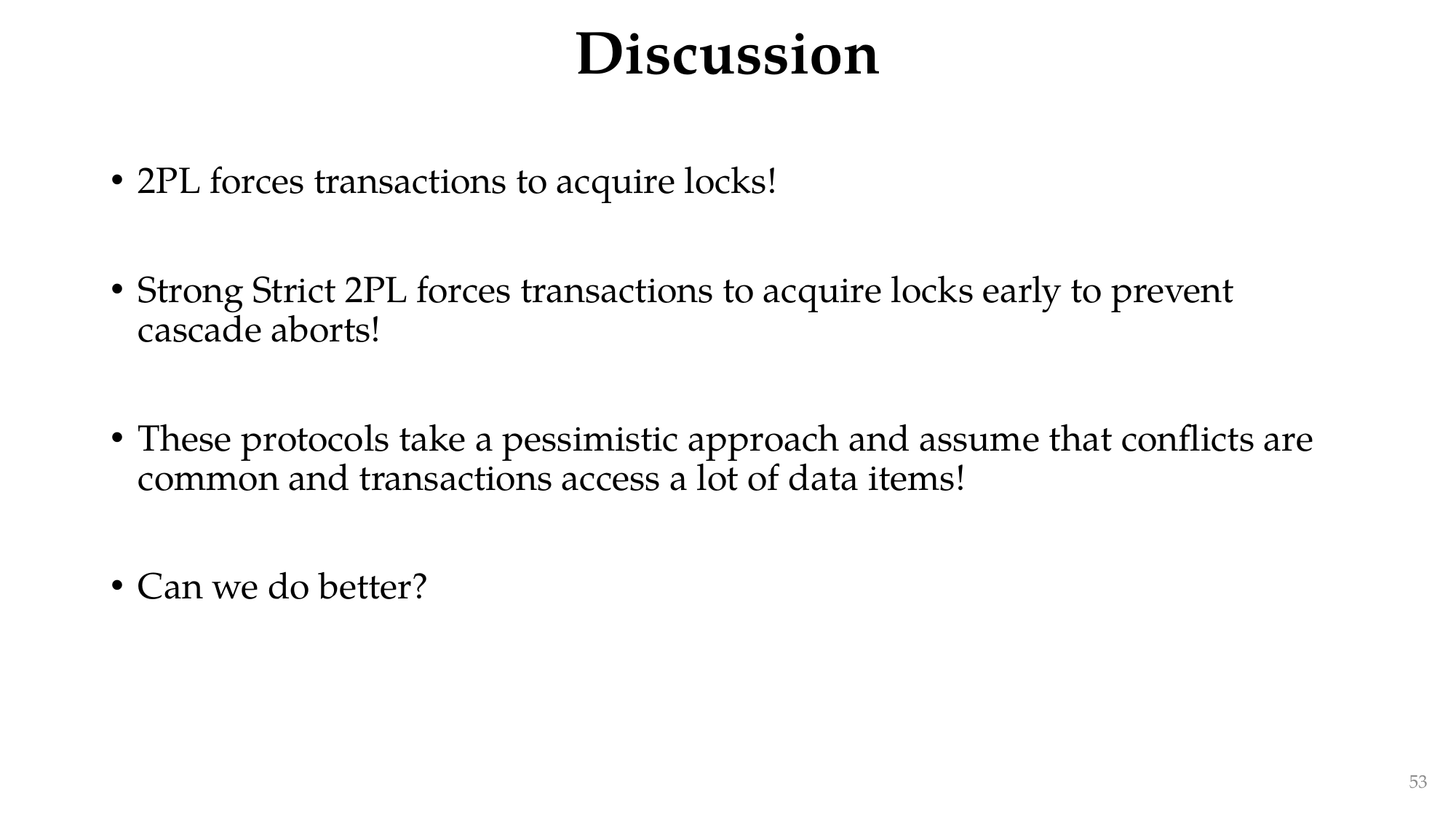

# Discussion
2PL forces transactions to acquire locks!

Strong Strict 2PL forces transactions to acquire locks early to prevent cascade aborts!

These protocols take a pessimistic approach and assume that conflicts are common and transactions access a lot of data items!

Can we do better?
53